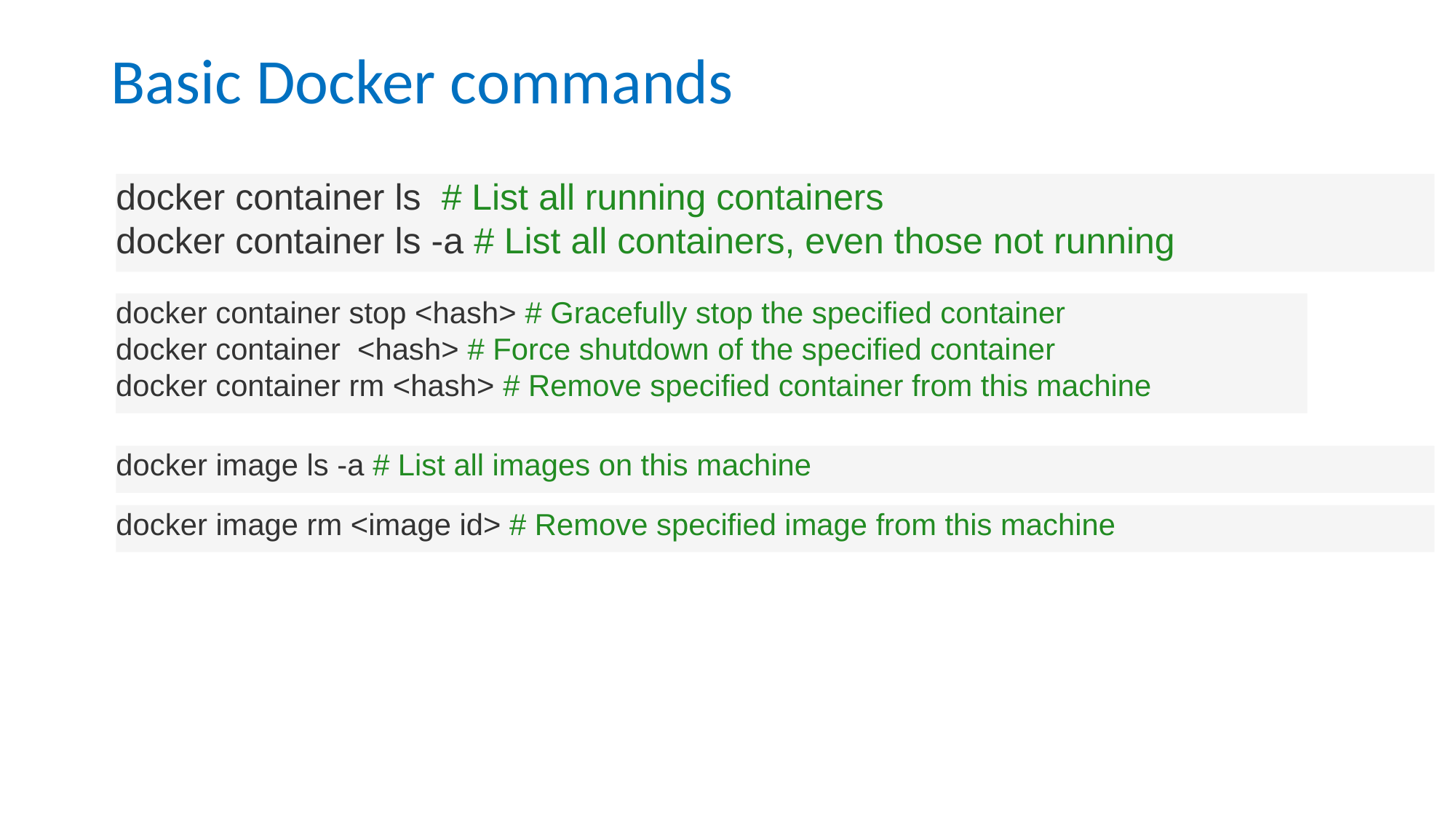

# Basic Docker commands
docker container ls  # List all running containers
docker container ls -a # List all containers, even those not running
docker container stop <hash> # Gracefully stop the specified container
docker container  <hash> # Force shutdown of the specified container
docker container rm <hash> # Remove specified container from this machine
docker image ls -a # List all images on this machine
docker image rm <image id> # Remove specified image from this machine